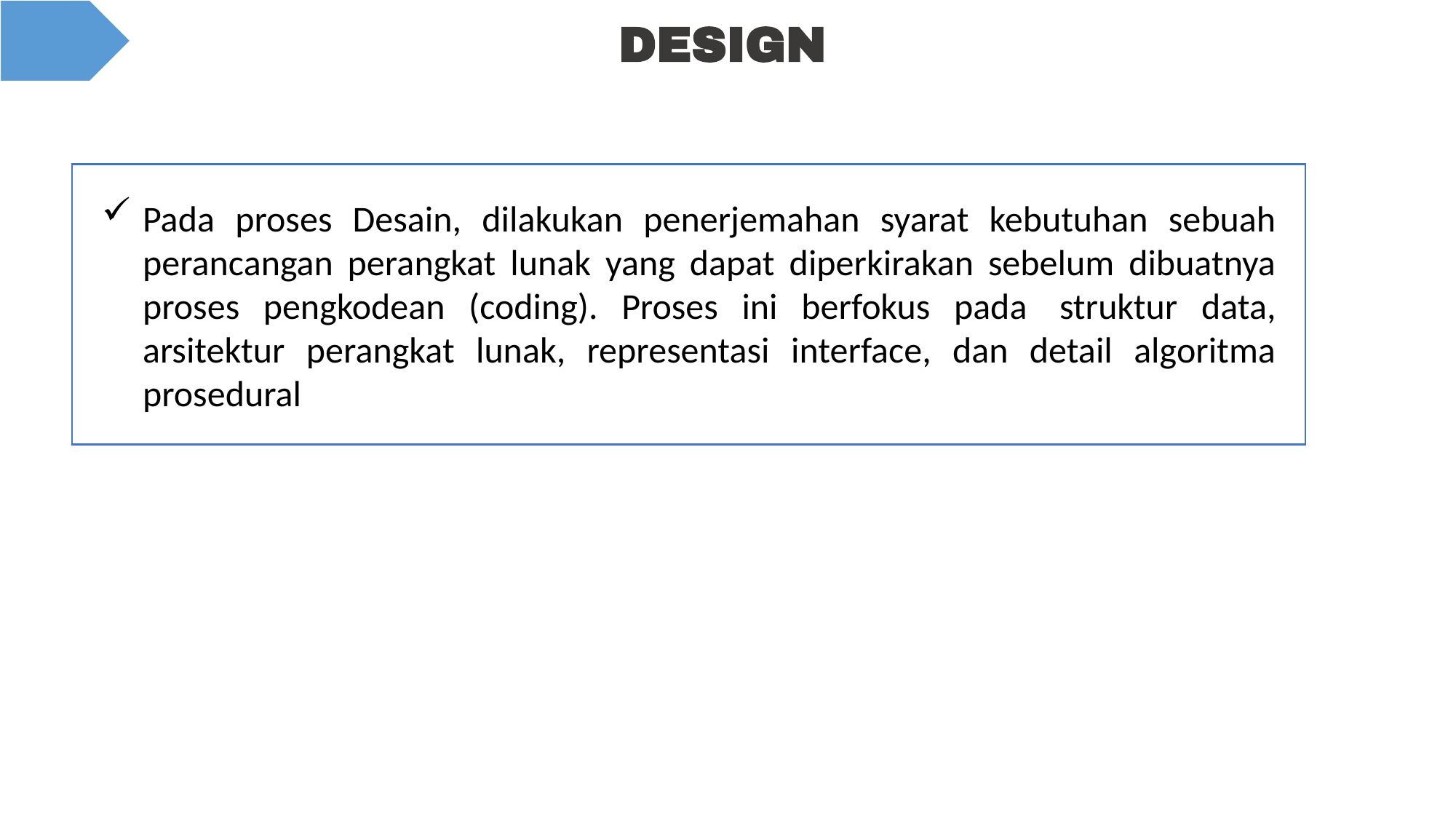

# DESIGN
Pada proses Desain, dilakukan penerjemahan syarat kebutuhan sebuah perancangan perangkat lunak yang dapat diperkirakan sebelum dibuatnya proses pengkodean (coding). Proses ini berfokus pada  struktur data, arsitektur perangkat lunak, representasi interface, dan detail algoritma prosedural